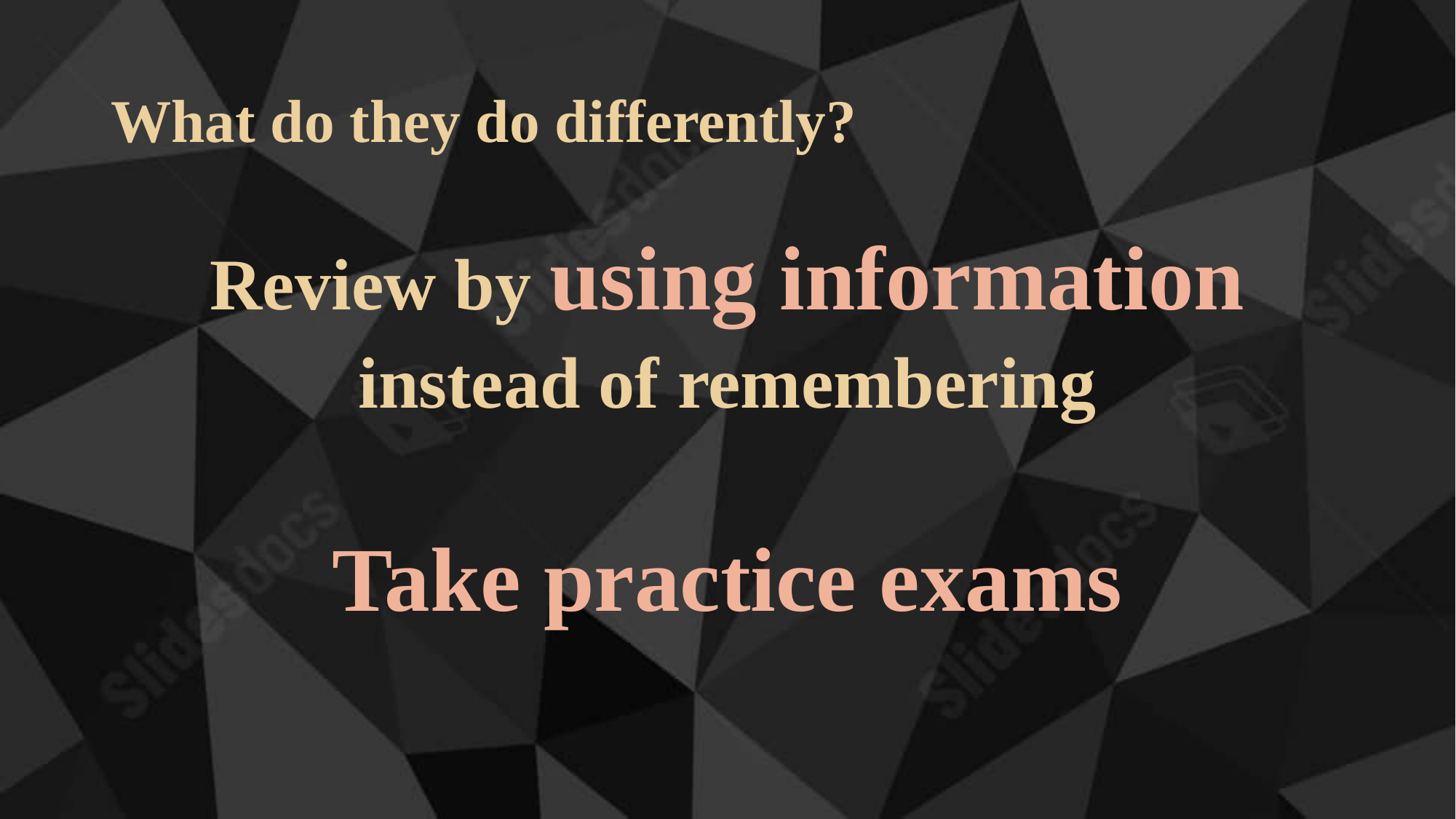

# What do they do differently?
Review by using information
instead of remembering

Take practice exams